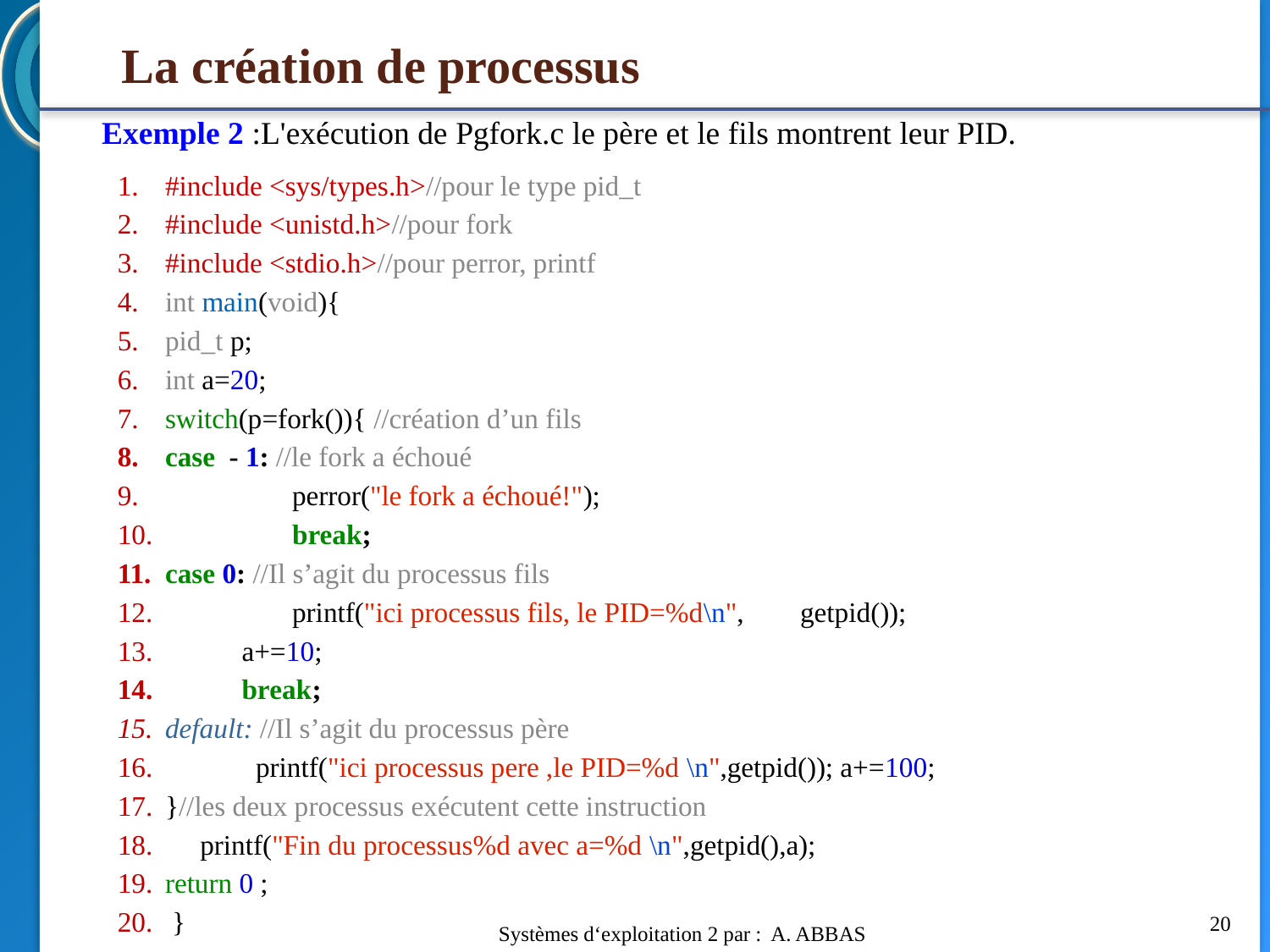

# La création de processus
Exemple 2 :L'exécution de Pgfork.c le père et le fils montrent leur PID.
#include <sys/types.h>//pour le type pid_t
#include <unistd.h>//pour fork
#include <stdio.h>//pour perror, printf
int main(void){
pid_t p;
int a=20;
switch(p=fork()){ //création d’un fils
case  - 1: //le fork a échoué
	perror("le fork a échoué!");
	break;
case 0: //Il s’agit du processus fils
	printf("ici processus fils, le PID=%d\n", 	getpid());
           a+=10;
           break;
default: //Il s’agit du processus père
             printf("ici processus pere ,le PID=%d \n",getpid()); a+=100;
}//les deux processus exécutent cette instruction
     printf("Fin du processus%d avec a=%d \n",getpid(),a);
return 0 ;
 }
20
Systèmes d‘exploitation 2 par :  A. ABBAS